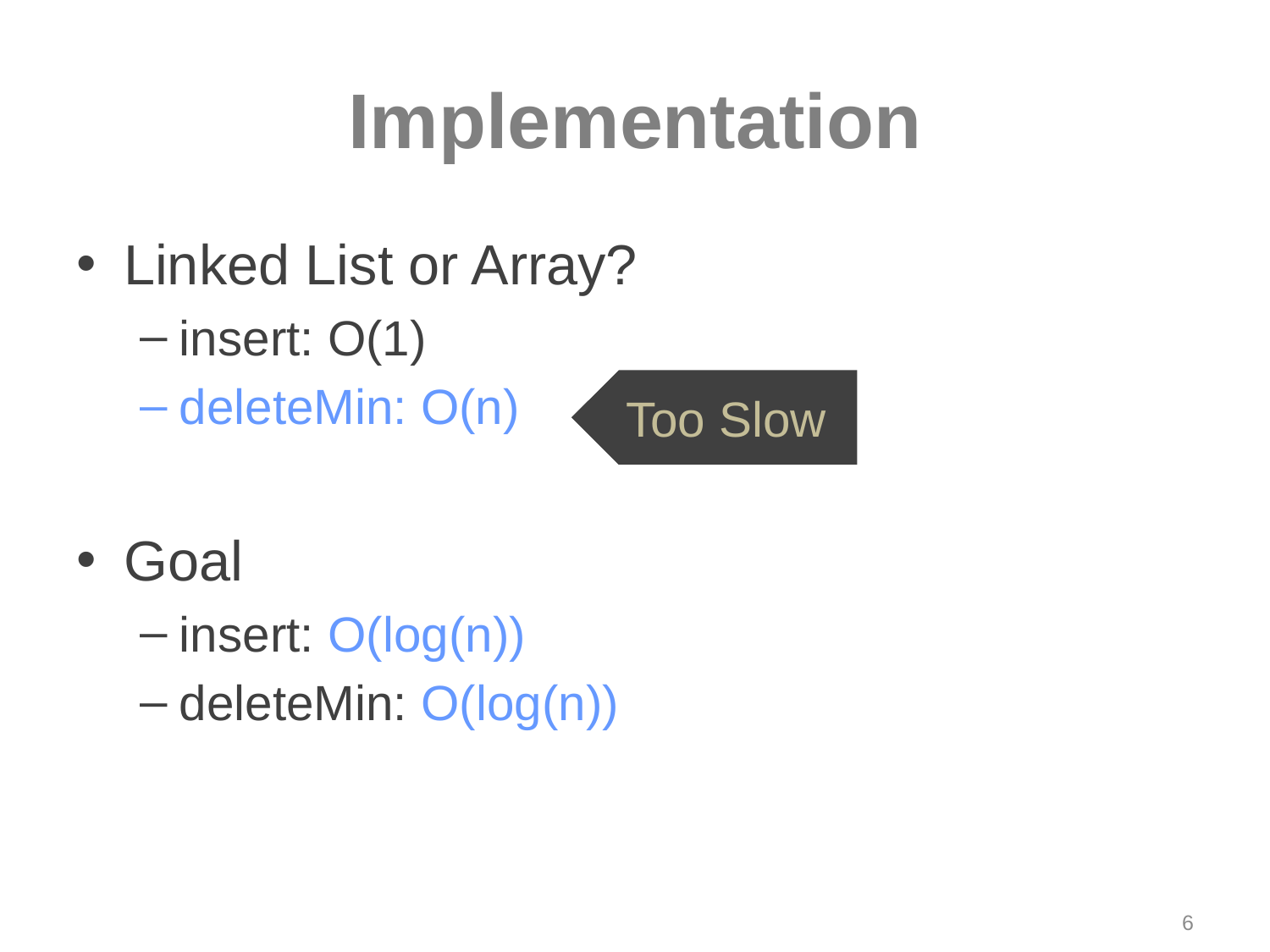

# Implementation
Linked List or Array?
insert: O(1)
deleteMin: O(n)

Goal
insert: O(log(n))
deleteMin: O(log(n))
Too Slow
6